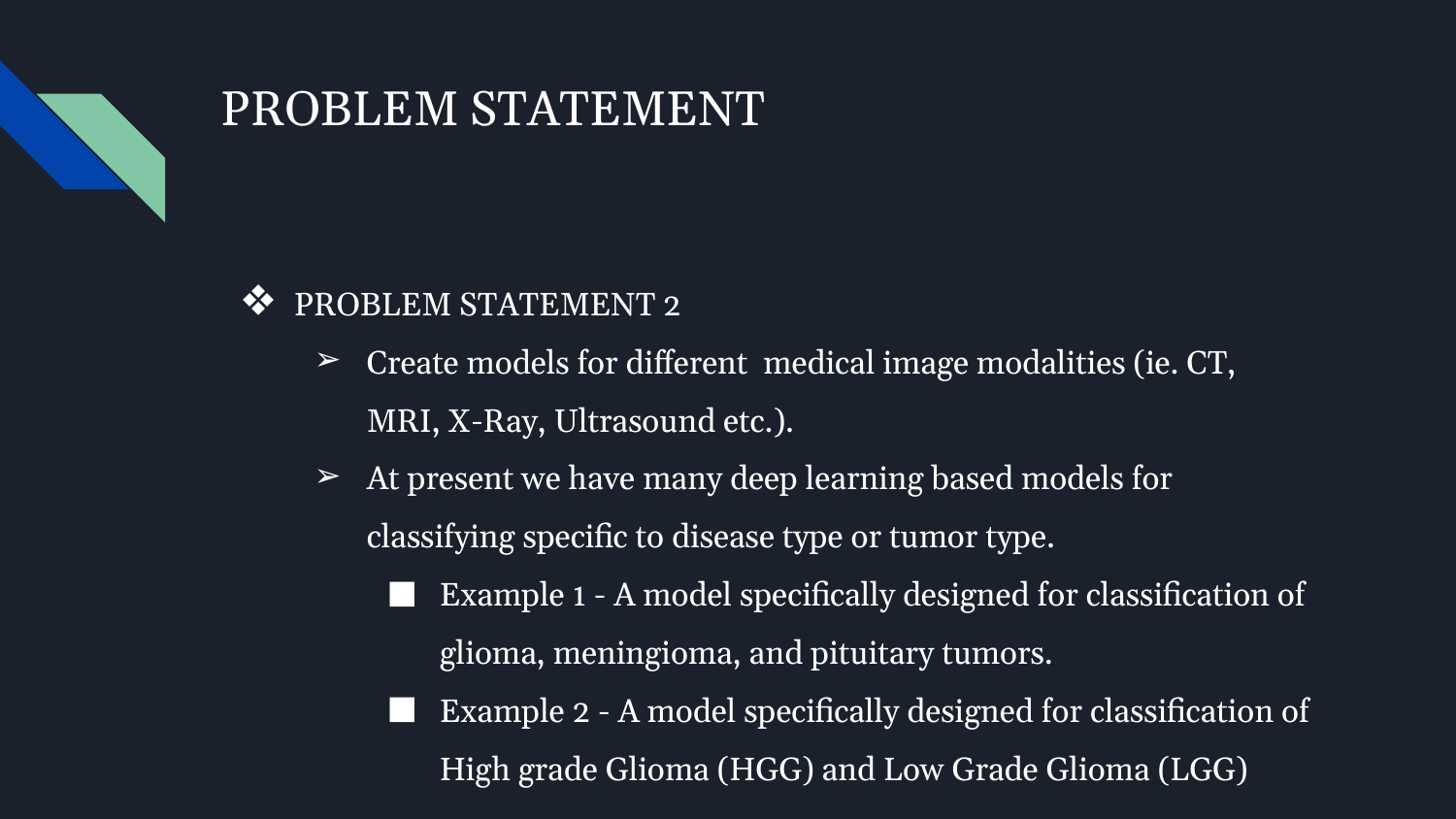

# PROBLEM STATEMENT
PROBLEM STATEMENT 2
Create models for different  medical image modalities (ie. CT, MRI, X-Ray, Ultrasound etc.).
At present we have many deep learning based models for classifying specific to disease type or tumor type.
Example 1 - A model specifically designed for classification of glioma, meningioma, and pituitary tumors.
Example 2 - A model specifically designed for classification of High grade Glioma (HGG) and Low Grade Glioma (LGG)